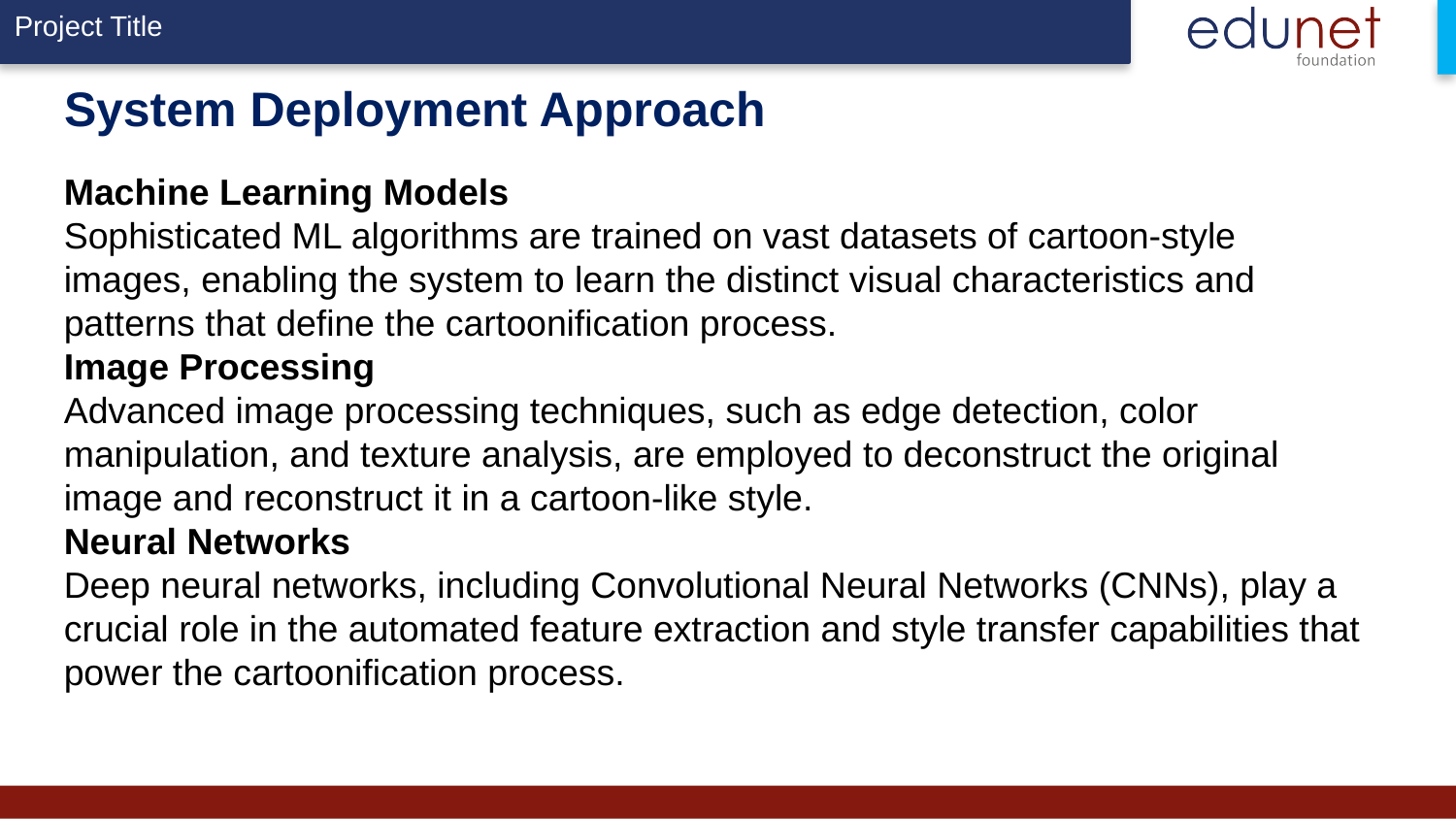

# System Deployment Approach
Machine Learning Models
Sophisticated ML algorithms are trained on vast datasets of cartoon-style images, enabling the system to learn the distinct visual characteristics and patterns that define the cartoonification process.
Image Processing
Advanced image processing techniques, such as edge detection, color manipulation, and texture analysis, are employed to deconstruct the original image and reconstruct it in a cartoon-like style.
Neural Networks
Deep neural networks, including Convolutional Neural Networks (CNNs), play a crucial role in the automated feature extraction and style transfer capabilities that power the cartoonification process.